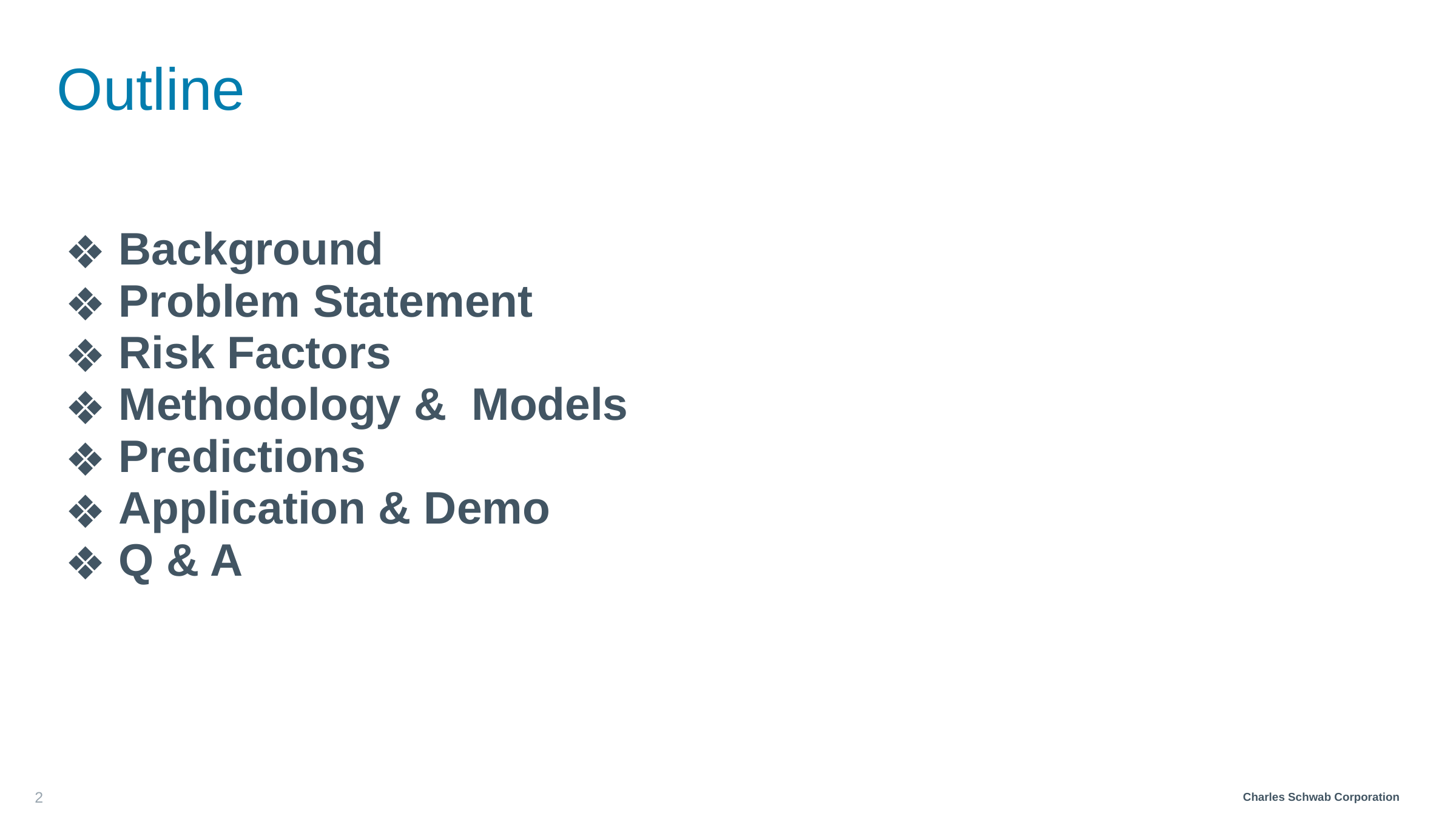

# Outline
 Background
 Problem Statement
 Risk Factors
 Methodology &  Models
 Predictions
 Application & Demo
 Q & A

2